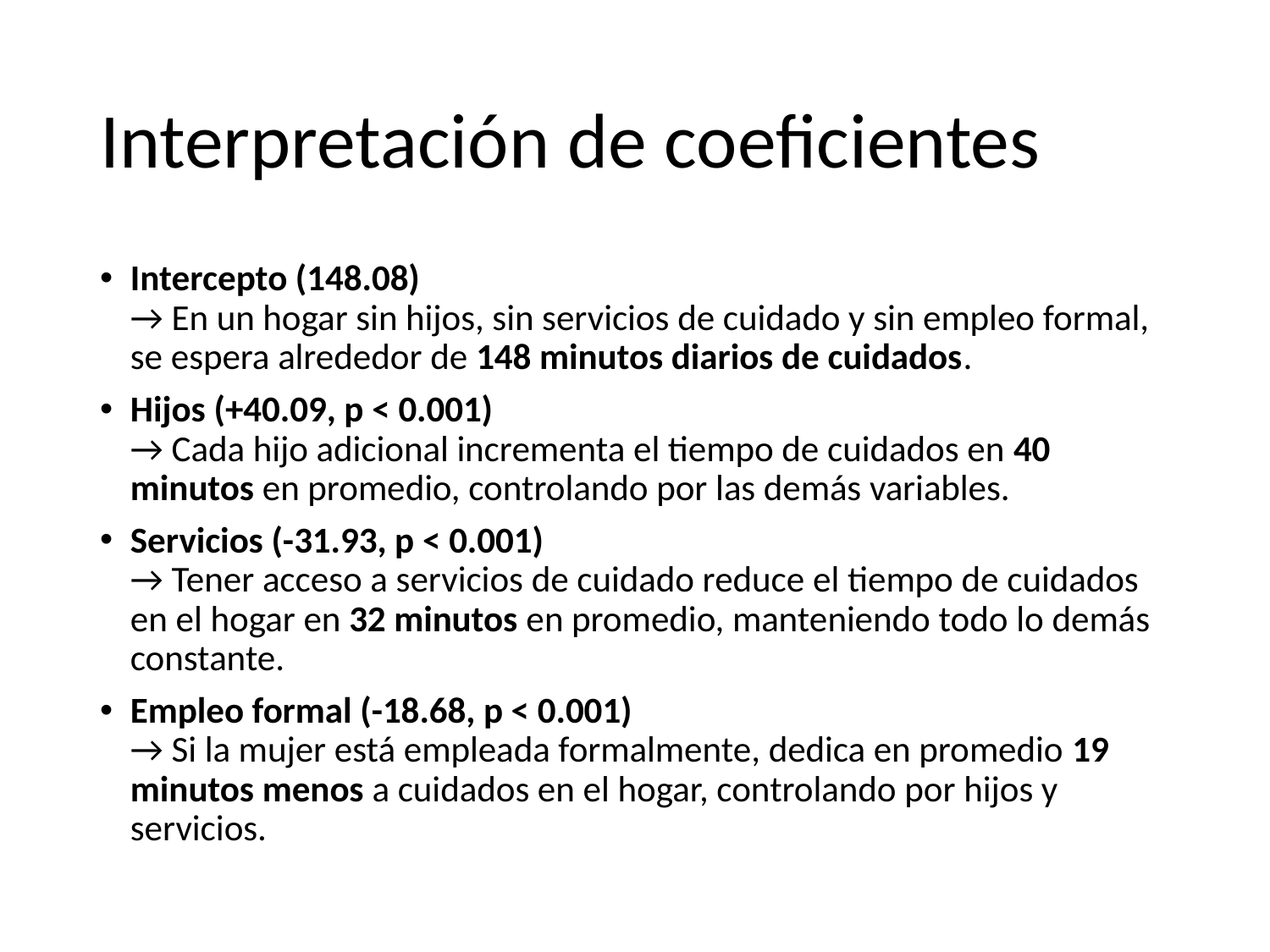

# Interpretación de coeficientes
Intercepto (148.08)
→ En un hogar sin hijos, sin servicios de cuidado y sin empleo formal, se espera alrededor de 148 minutos diarios de cuidados.
Hijos (+40.09, p < 0.001)
→ Cada hijo adicional incrementa el tiempo de cuidados en 40 minutos en promedio, controlando por las demás variables.
Servicios (-31.93, p < 0.001)
→ Tener acceso a servicios de cuidado reduce el tiempo de cuidados en el hogar en 32 minutos en promedio, manteniendo todo lo demás constante.
Empleo formal (-18.68, p < 0.001)
→ Si la mujer está empleada formalmente, dedica en promedio 19 minutos menos a cuidados en el hogar, controlando por hijos y servicios.